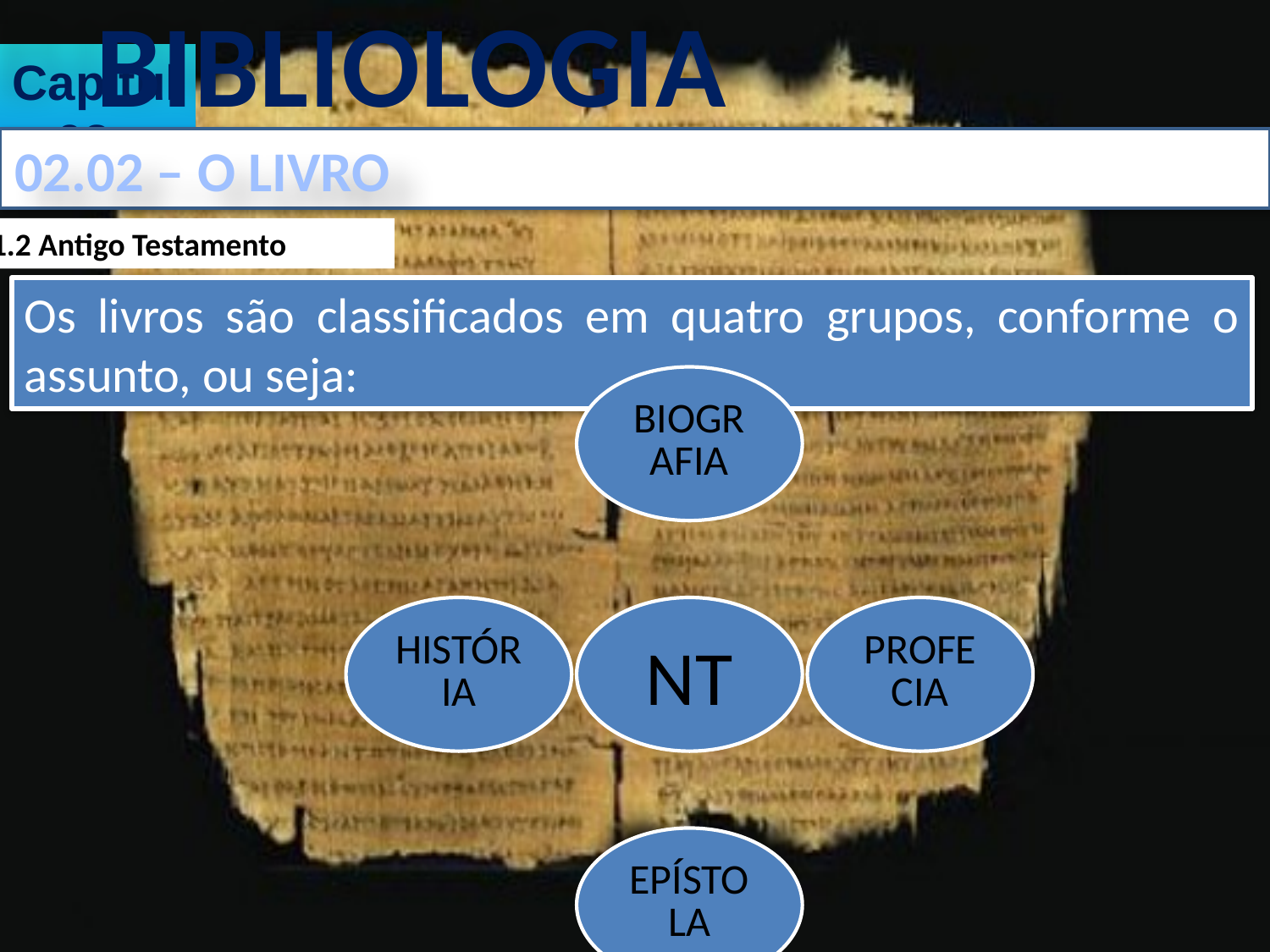

BIBLIOLOGIA
Capítulo 02

02.02 – O LIVRO
1.1.2 Antigo Testamento
Os livros são classificados em quatro grupos, conforme o assunto, ou seja:
NT
BIOGRAFIA
PROFECIA
EPÍSTOLA
HISTÓRIA